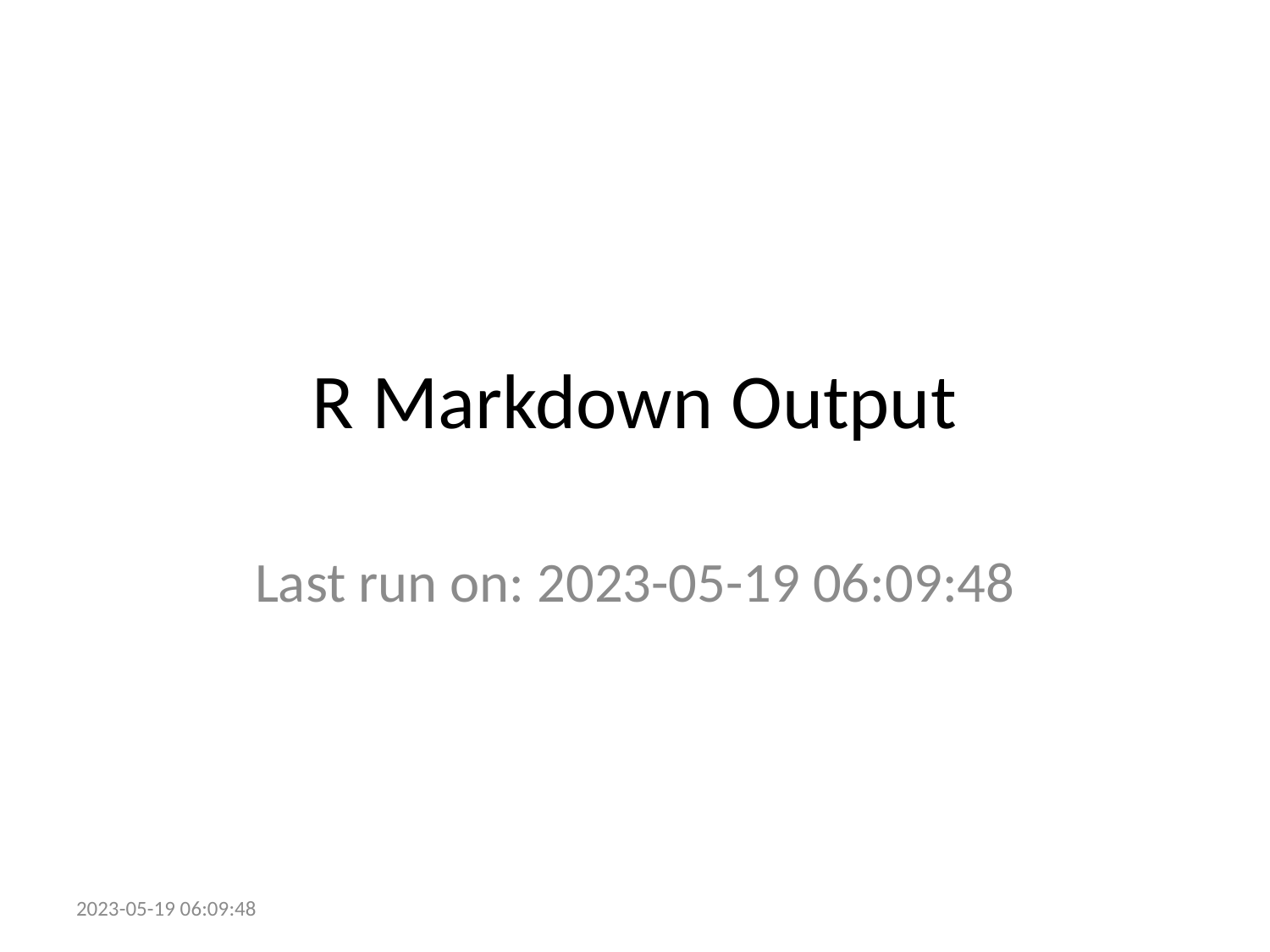

# R Markdown Output
Last run on: 2023-05-19 06:09:48
2023-05-19 06:09:48